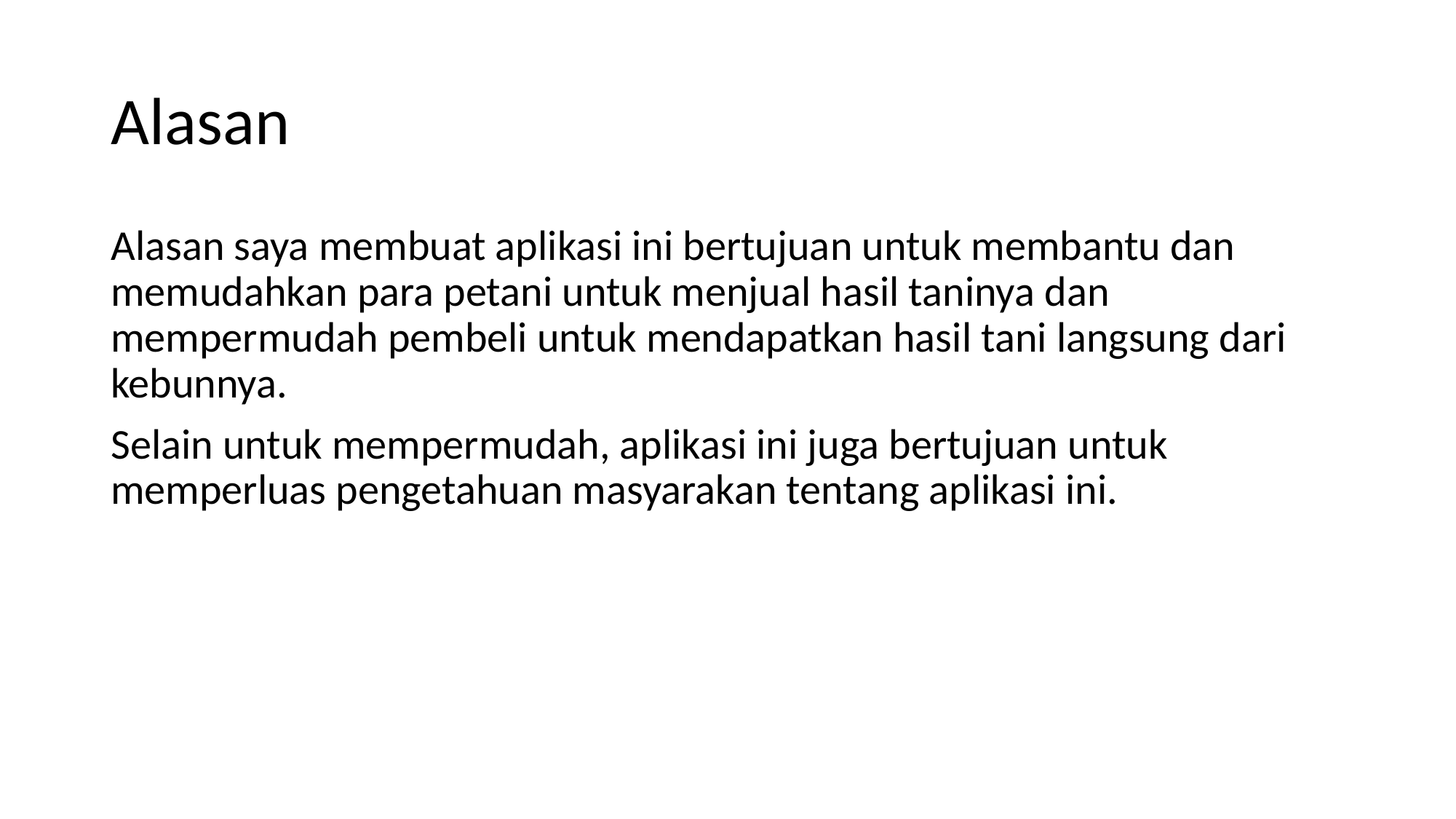

# Alasan
Alasan saya membuat aplikasi ini bertujuan untuk membantu dan memudahkan para petani untuk menjual hasil taninya dan mempermudah pembeli untuk mendapatkan hasil tani langsung dari kebunnya.
Selain untuk mempermudah, aplikasi ini juga bertujuan untuk memperluas pengetahuan masyarakan tentang aplikasi ini.